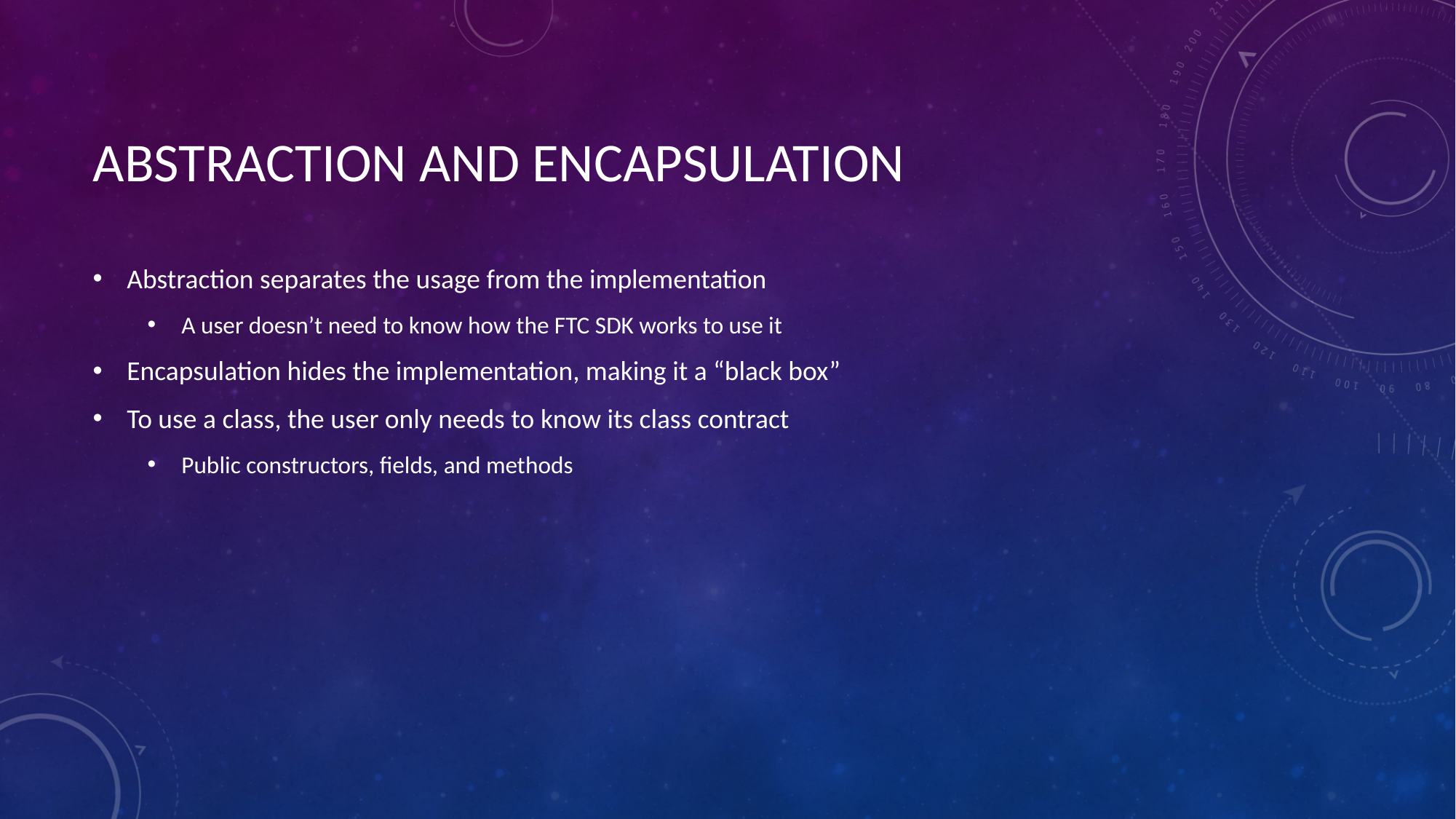

# Abstraction and encapsulation
Abstraction separates the usage from the implementation
A user doesn’t need to know how the FTC SDK works to use it
Encapsulation hides the implementation, making it a “black box”
To use a class, the user only needs to know its class contract
Public constructors, fields, and methods